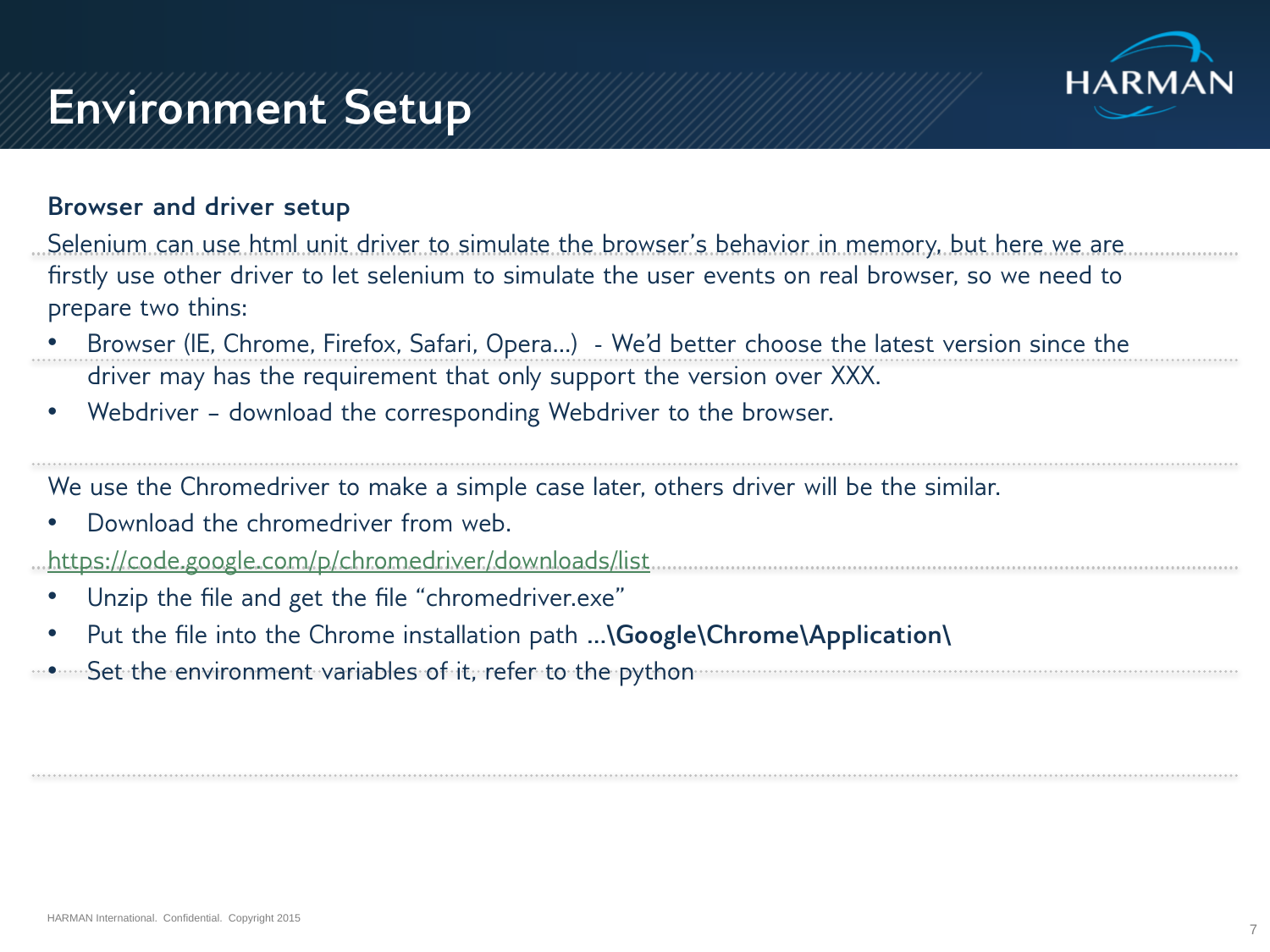

Environment Setup
Browser and driver setup
Selenium can use html unit driver to simulate the browser’s behavior in memory, but here we are firstly use other driver to let selenium to simulate the user events on real browser, so we need to prepare two thins:
Browser (IE, Chrome, Firefox, Safari, Opera…)  - We’d better choose the latest version since the driver may has the requirement that only support the version over XXX.
Webdriver – download the corresponding Webdriver to the browser.

We use the Chromedriver to make a simple case later, others driver will be the similar.
Download the chromedriver from web.
https://code.google.com/p/chromedriver/downloads/list
Unzip the file and get the file “chromedriver.exe”
Put the file into the Chrome installation path ...\Google\Chrome\Application\
Set the environment variables of it, refer to the python

Selenium Overview